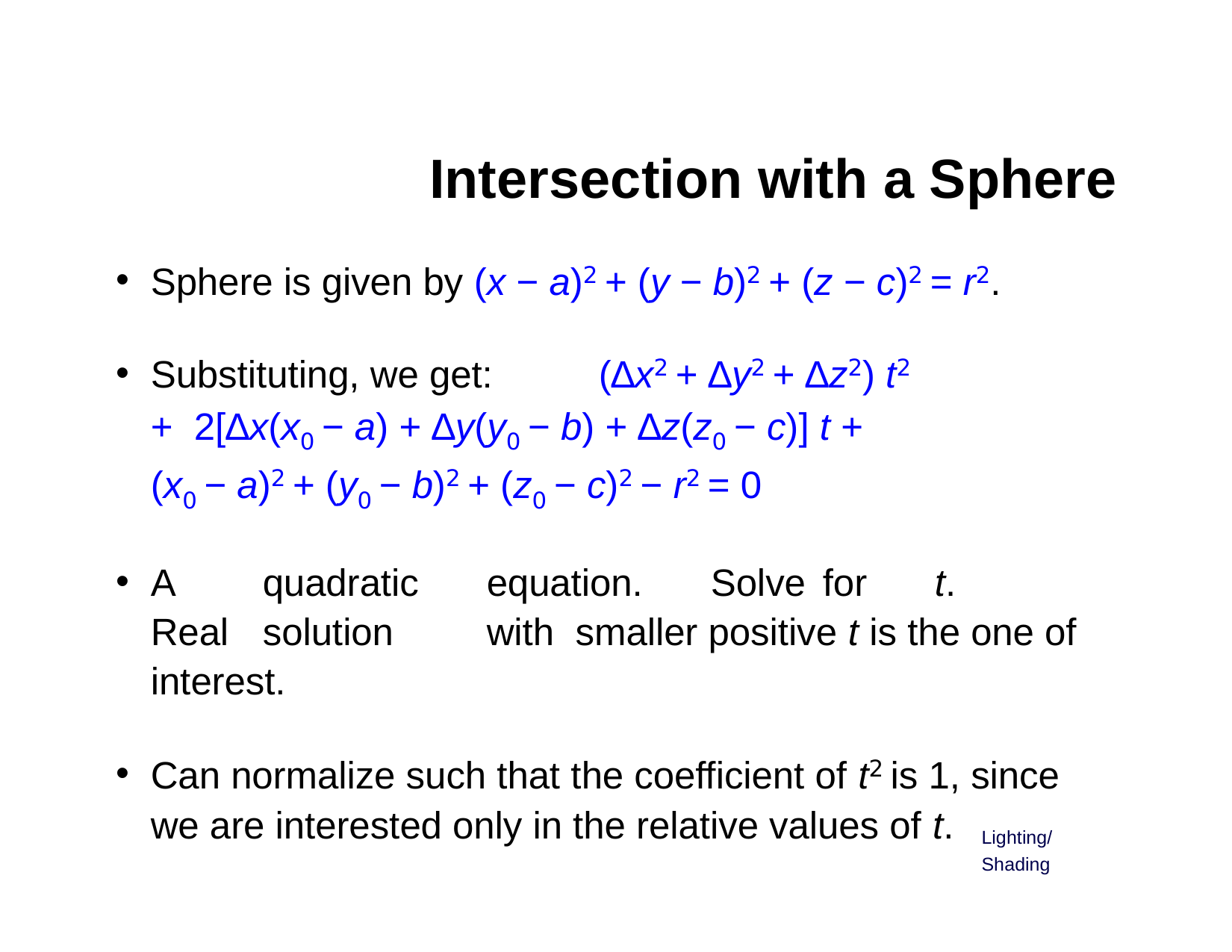

# Intersection with a Sphere
Sphere is given by (x − a)2 + (y − b)2 + (z − c)2 = r2.
Substituting, we get:	(∆x2 + ∆y2 + ∆z2) t2 +  2[∆x(x0 − a) + ∆y(y0 − b) + ∆z(z0 − c)] t +  (x0 − a)2 + (y0 − b)2 + (z0 − c)2 − r2 = 0
A	quadratic	equation.	Solve	for	t.	Real	solution	with  smaller positive t is the one of interest.

Can normalize such that the coefficient of t2 is 1, since  we are interested only in the relative values of t.
Lighting/Shading